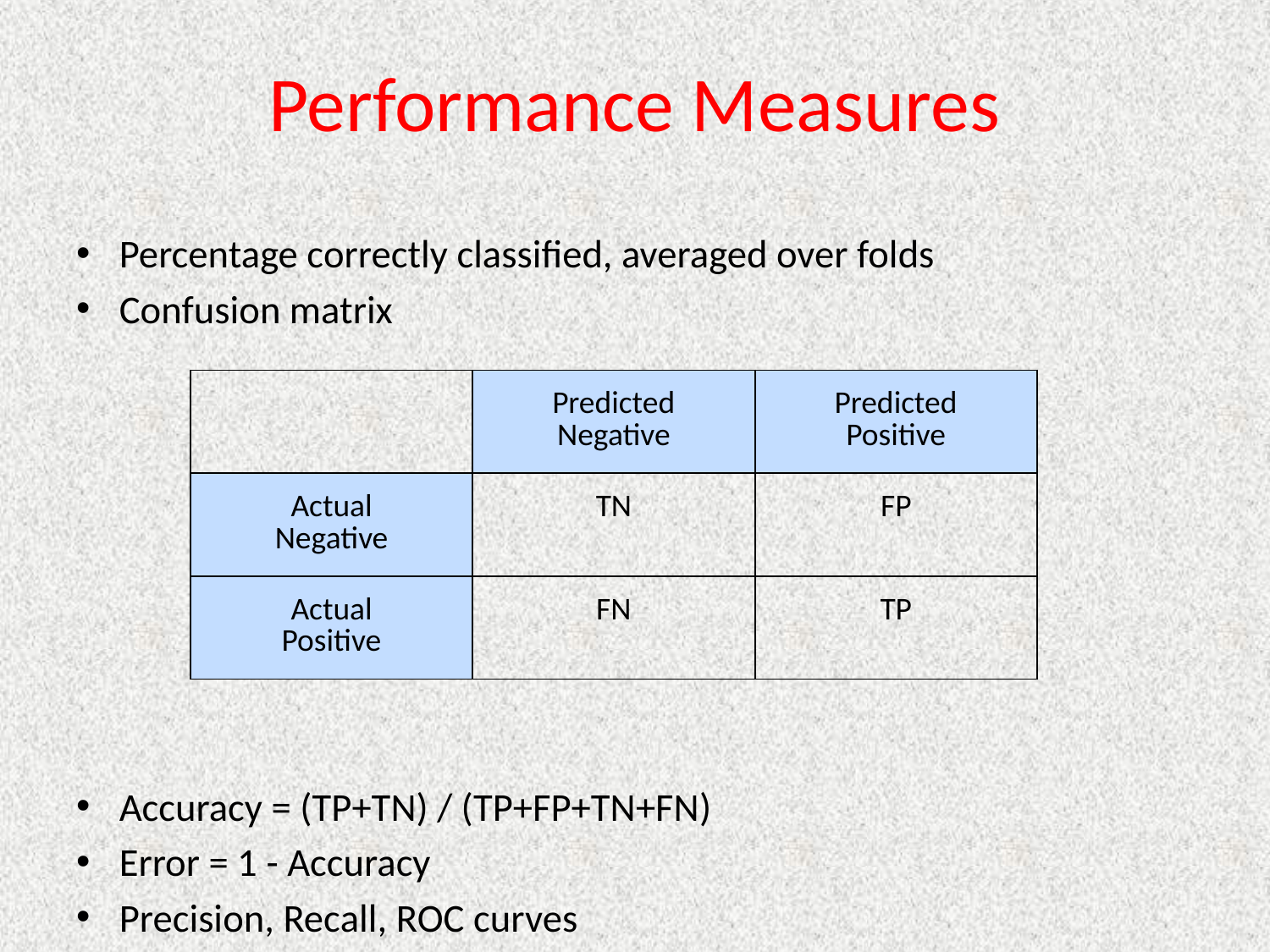

# Performance Measures
Percentage correctly classified, averaged over folds
Confusion matrix

Accuracy = (TP+TN) / (TP+FP+TN+FN)
Error = 1 - Accuracy
Precision, Recall, ROC curves
|  | Predicted Negative | Predicted Positive |
| --- | --- | --- |
| Actual Negative | TN | FP |
| Actual Positive | FN | TP |